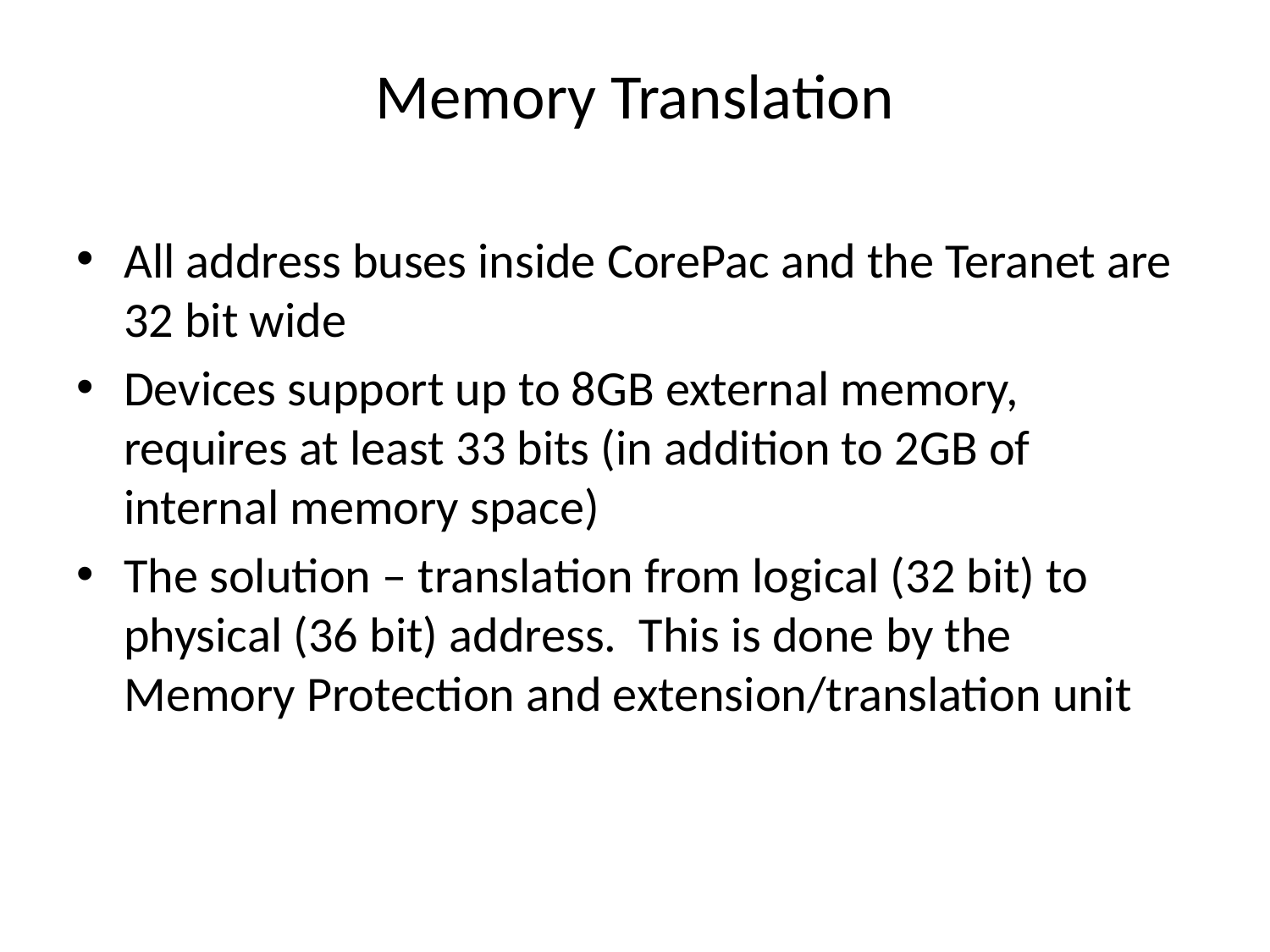

# Memory Translation
All address buses inside CorePac and the Teranet are 32 bit wide
Devices support up to 8GB external memory, requires at least 33 bits (in addition to 2GB of internal memory space)
The solution – translation from logical (32 bit) to physical (36 bit) address.  This is done by the Memory Protection and extension/translation unit